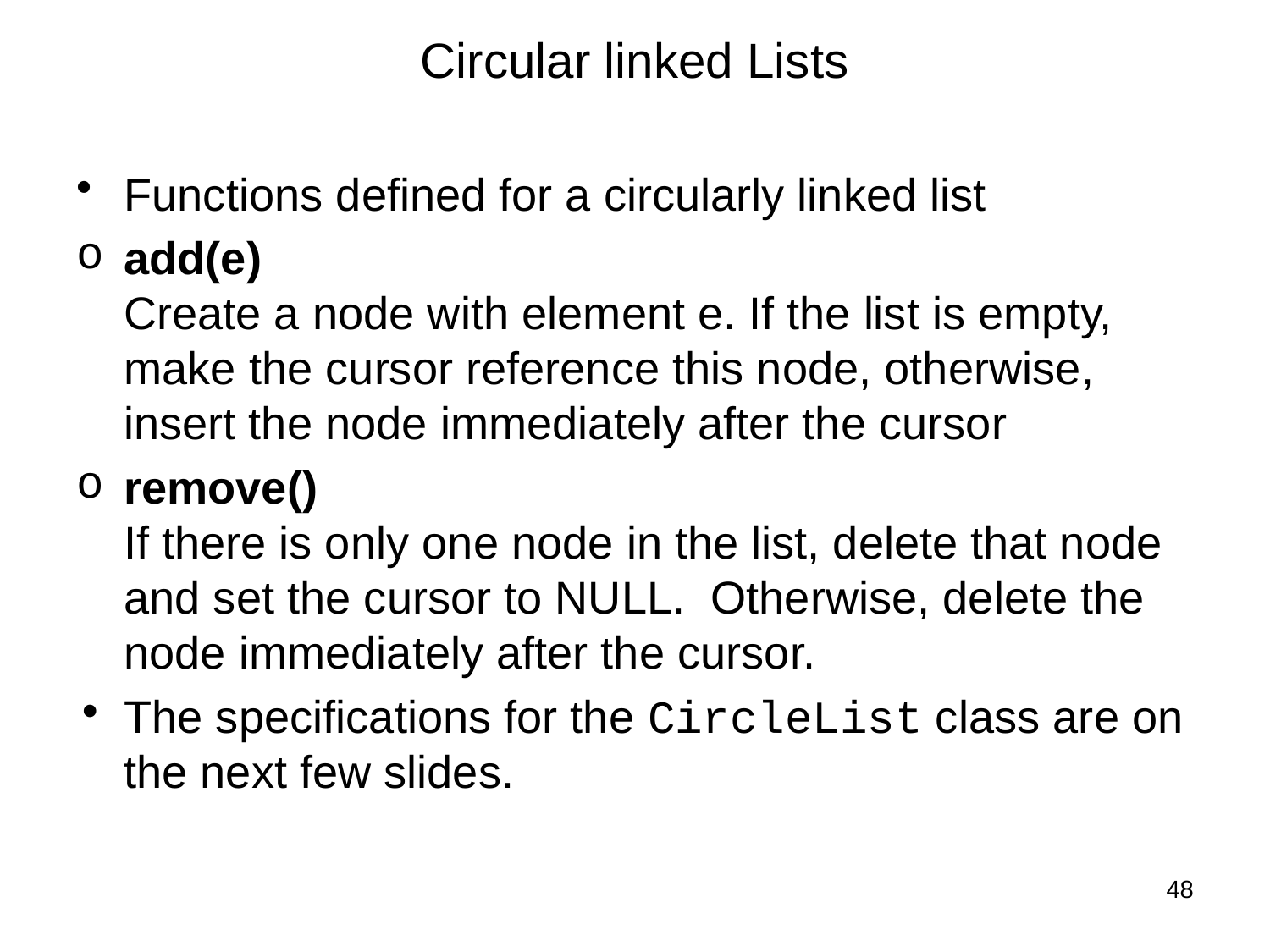

# Circular linked Lists
Functions defined for a circularly linked list
add(e)
Create a node with element e. If the list is empty, make the cursor reference this node, otherwise, insert the node immediately after the cursor
remove()
If there is only one node in the list, delete that node and set the cursor to NULL.  Otherwise, delete the node immediately after the cursor.
The specifications for the CircleList class are on the next few slides.

48